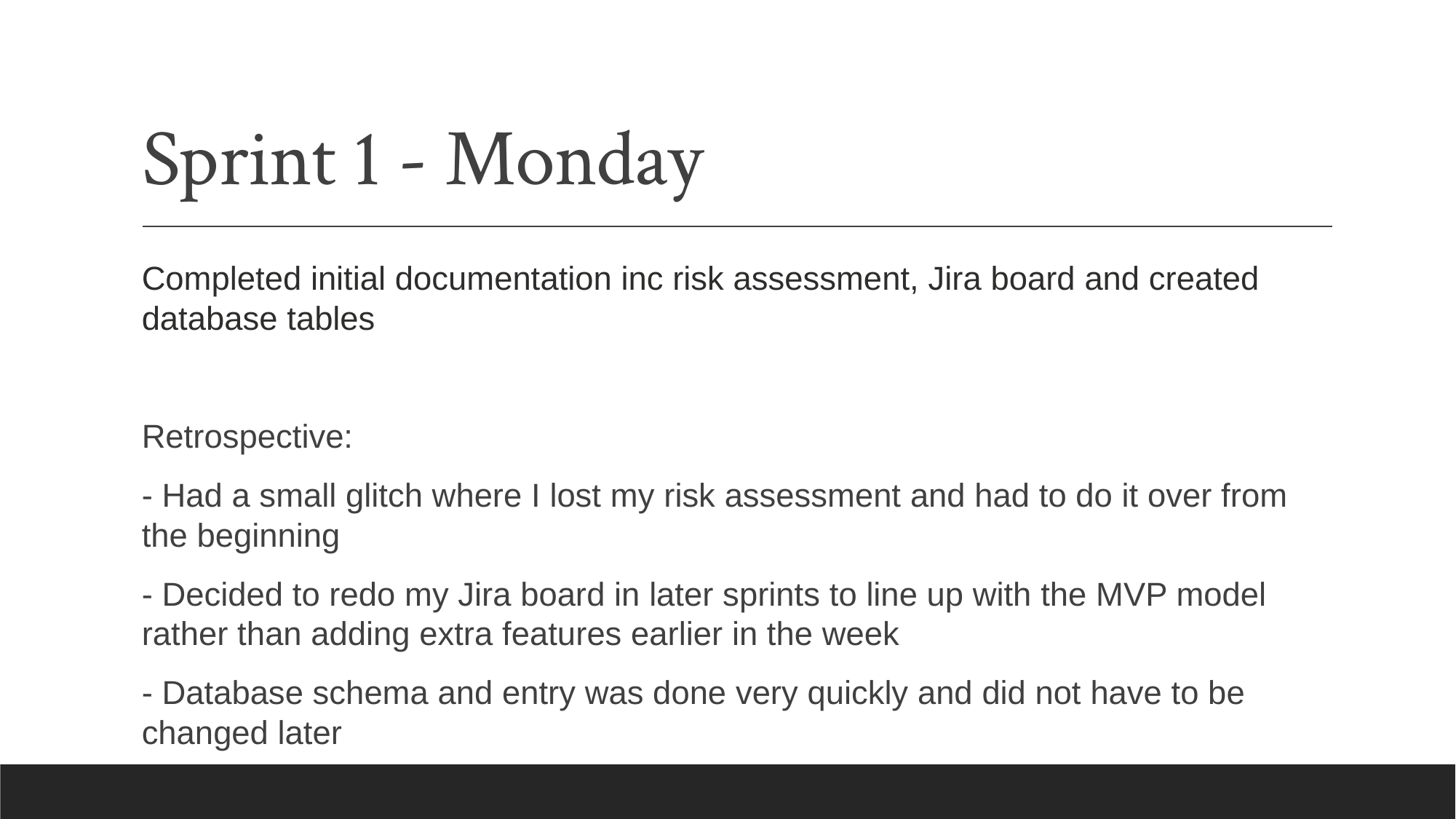

# Sprint 1 - Monday
Completed initial documentation inc risk assessment, Jira board and created database tables

Retrospective:
- Had a small glitch where I lost my risk assessment and had to do it over from the beginning
- Decided to redo my Jira board in later sprints to line up with the MVP model rather than adding extra features earlier in the week
- Database schema and entry was done very quickly and did not have to be changed later